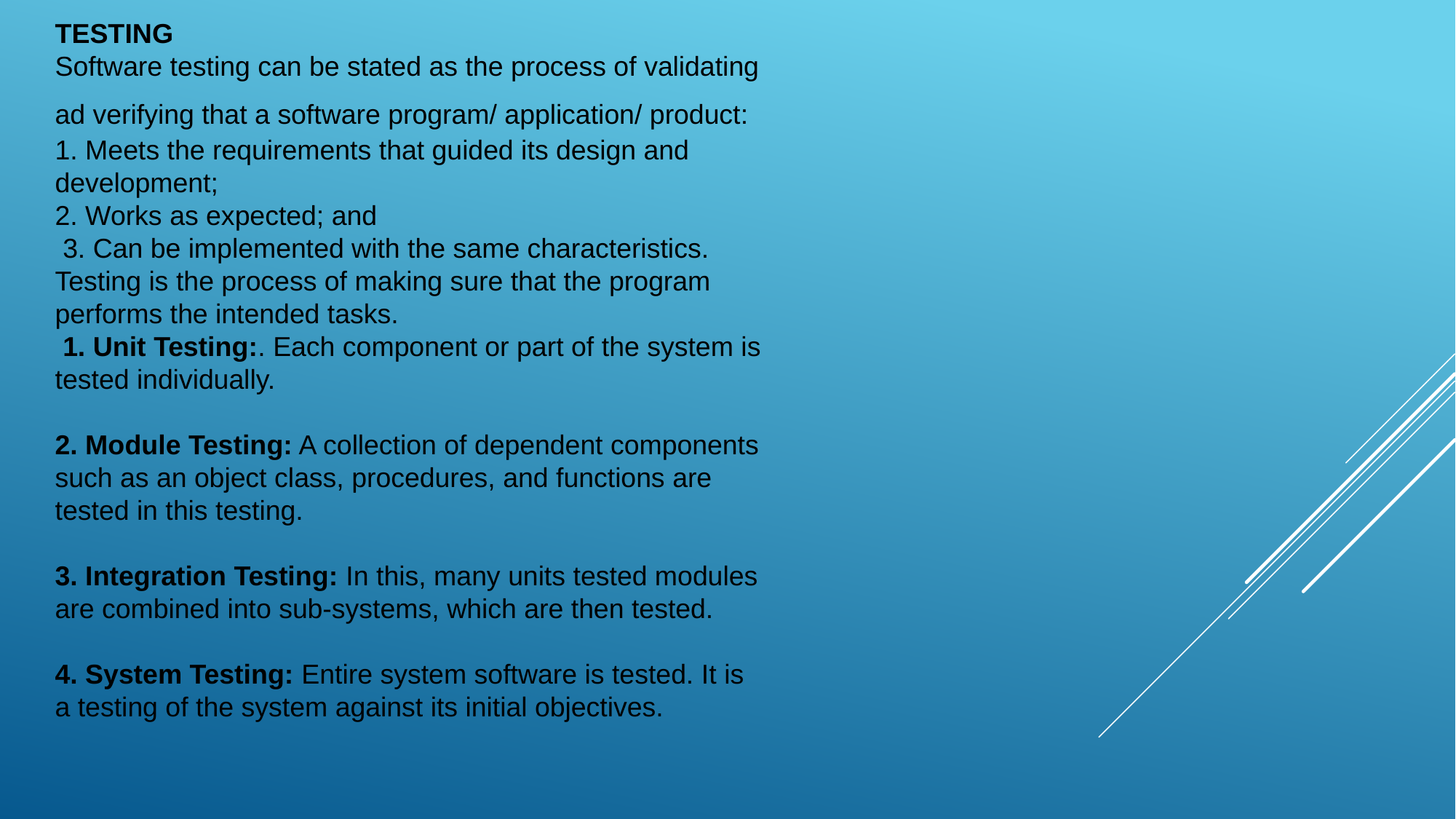

TESTING
Software testing can be stated as the process of validating ad verifying that a software program/ application/ product:
1. Meets the requirements that guided its design and development;
2. Works as expected; and
 3. Can be implemented with the same characteristics.
Testing is the process of making sure that the program performs the intended tasks.
 1. Unit Testing:. Each component or part of the system is tested individually.
2. Module Testing: A collection of dependent components such as an object class, procedures, and functions are tested in this testing.
3. Integration Testing: In this, many units tested modules are combined into sub-systems, which are then tested.
4. System Testing: Entire system software is tested. It is a testing of the system against its initial objectives.